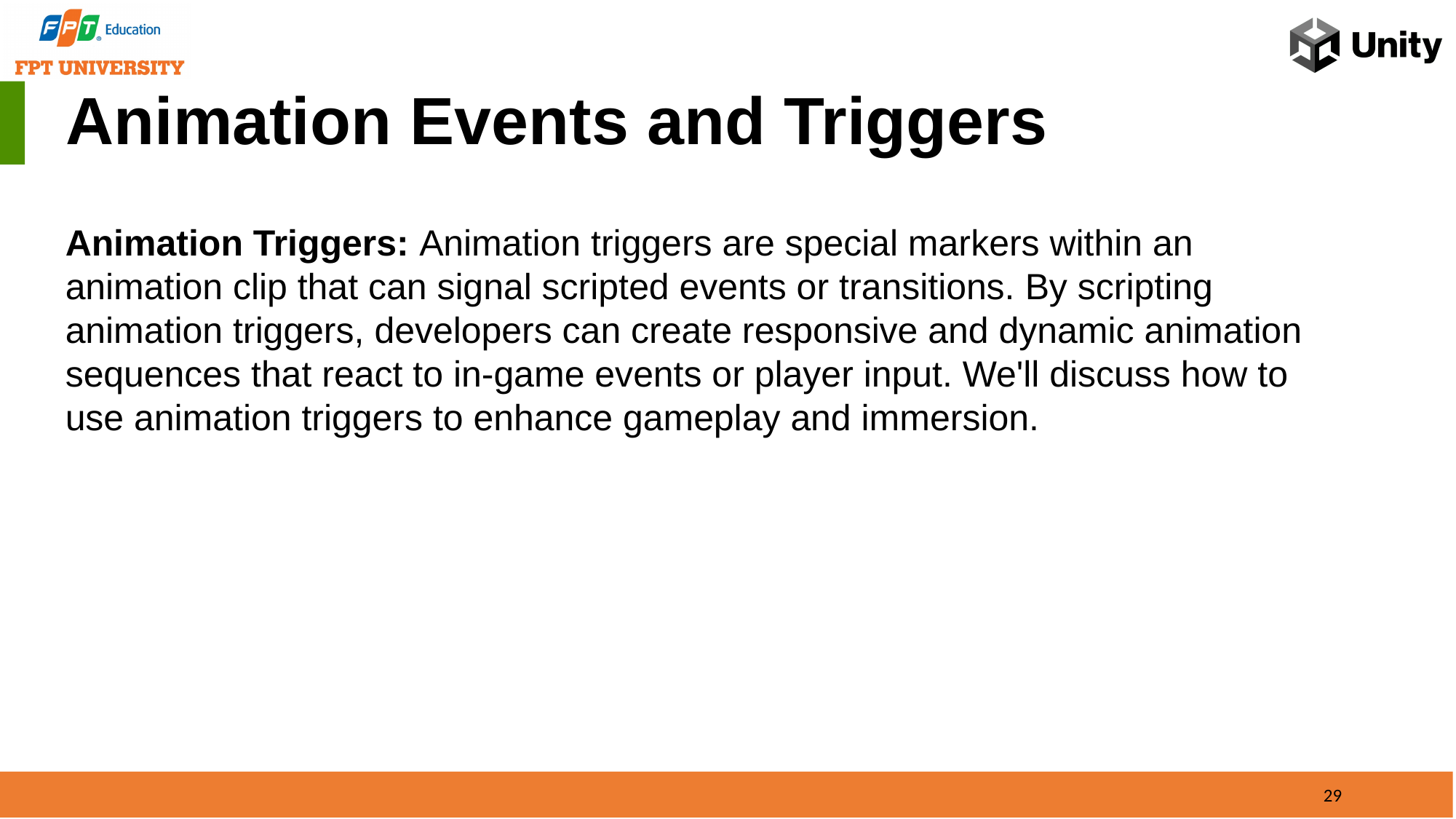

Animation Events and Triggers

Animation Triggers: Animation triggers are special markers within an animation clip that can signal scripted events or transitions. By scripting animation triggers, developers can create responsive and dynamic animation sequences that react to in-game events or player input. We'll discuss how to use animation triggers to enhance gameplay and immersion.
29